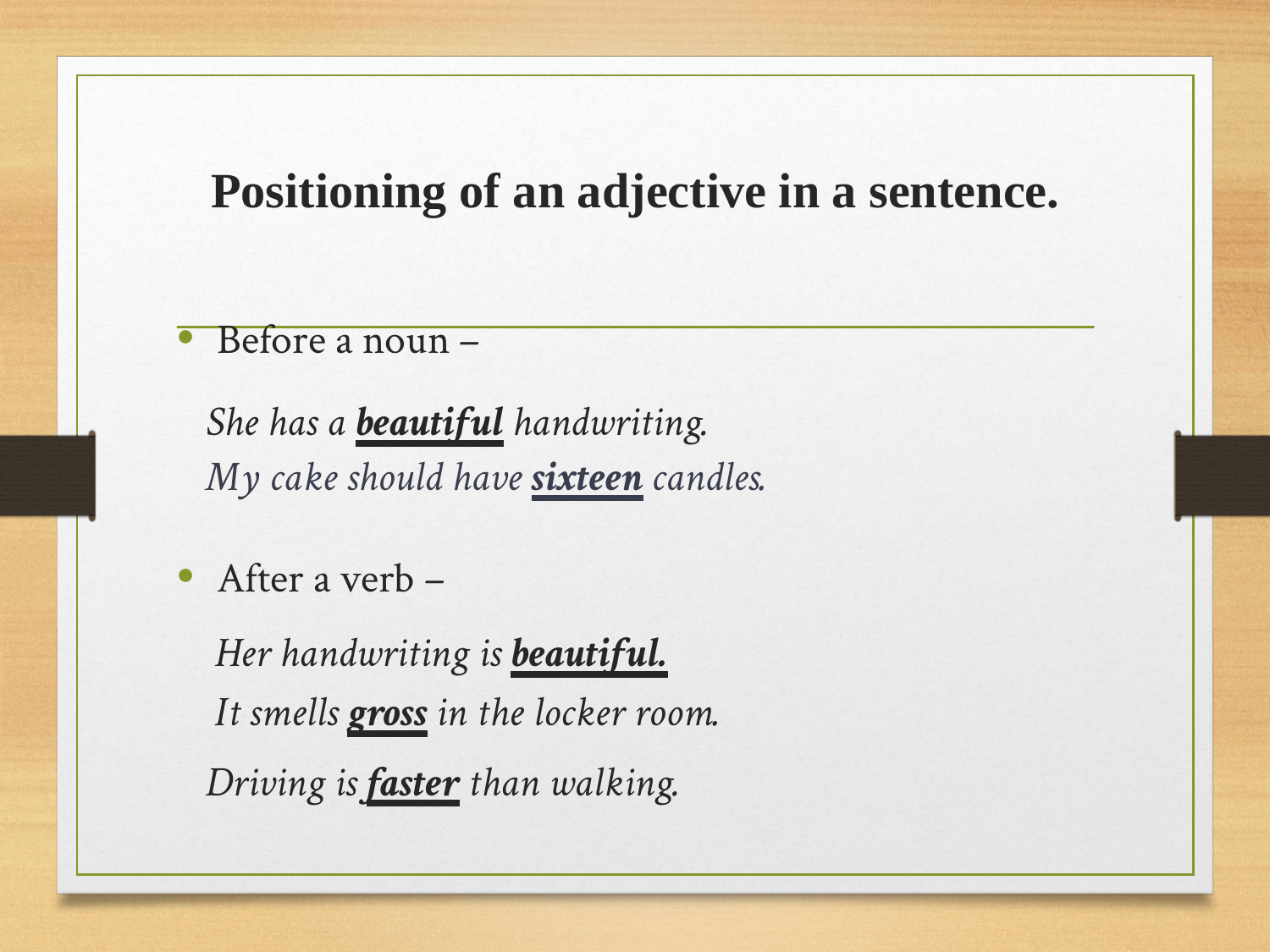

# Positioning of an adjective in a sentence.
Before a noun –

   She has a beautiful handwriting.

   My cake should have sixteen candles.

After a verb –
    Her handwriting is beautiful.
    It smells gross in the locker room.
   Driving is faster than walking.